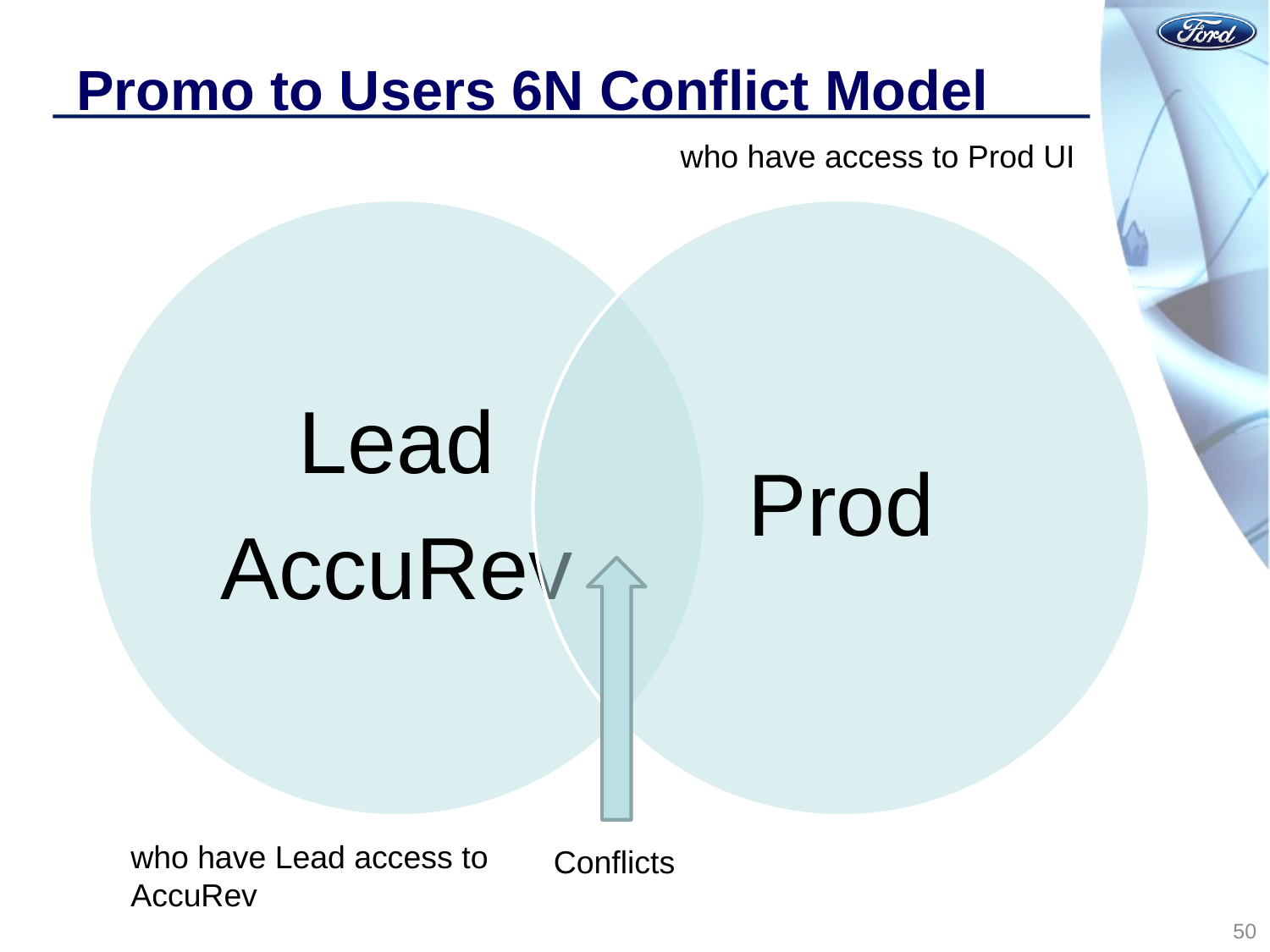

# Promo to Users 6N Conflict Model
who have access to Prod UI
Lead
AccuRev
Prod

who have Lead access to AccuRev
Conflicts
50